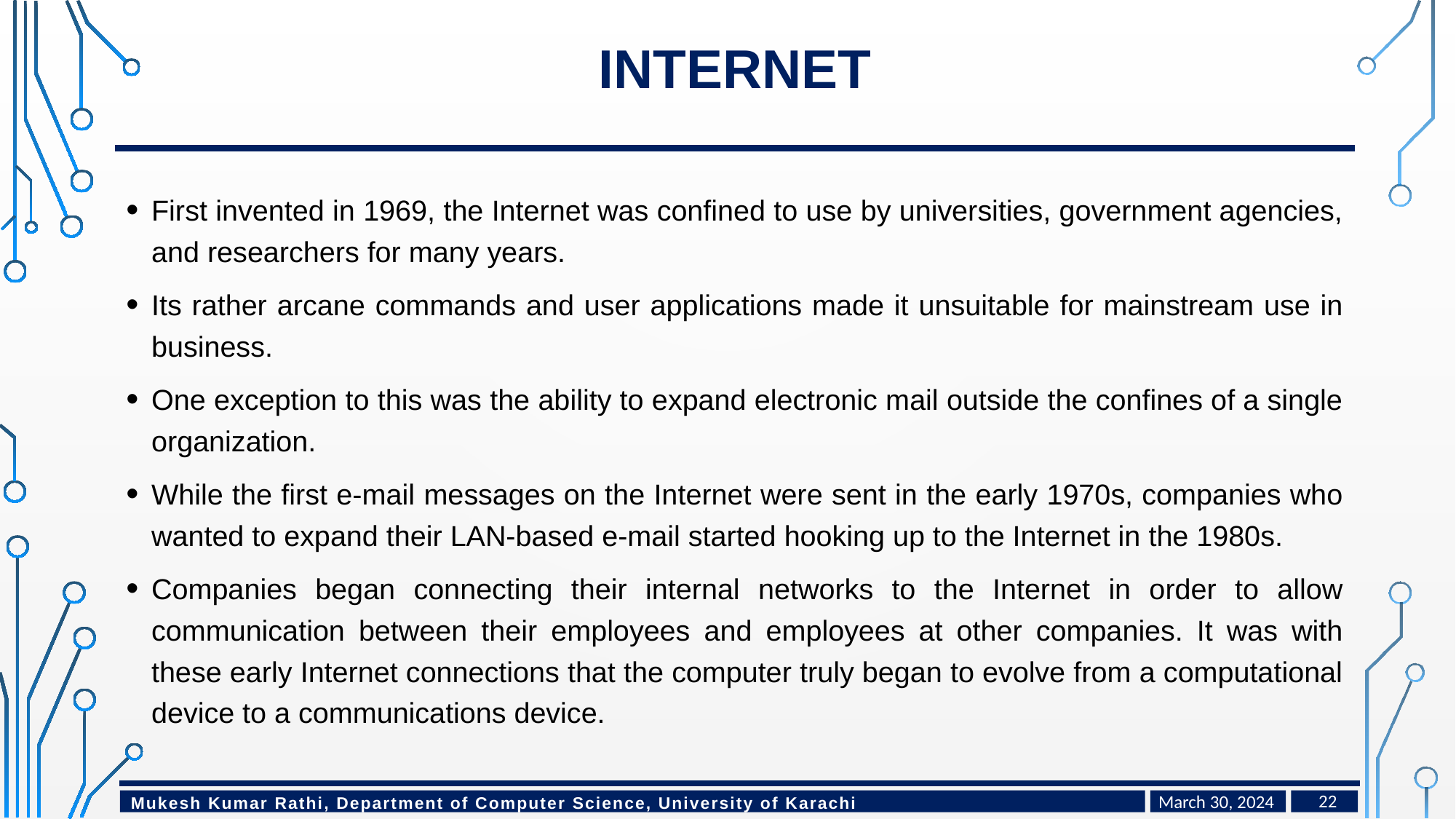

# internet
First invented in 1969, the Internet was confined to use by universities, government agencies, and researchers for many years.
Its rather arcane commands and user applications made it unsuitable for mainstream use in business.
One exception to this was the ability to expand electronic mail outside the confines of a single organization.
While the first e-mail messages on the Internet were sent in the early 1970s, companies who wanted to expand their LAN-based e-mail started hooking up to the Internet in the 1980s.
Companies began connecting their internal networks to the Internet in order to allow communication between their employees and employees at other companies. It was with these early Internet connections that the computer truly began to evolve from a computational device to a communications device.
March 30, 2024
22